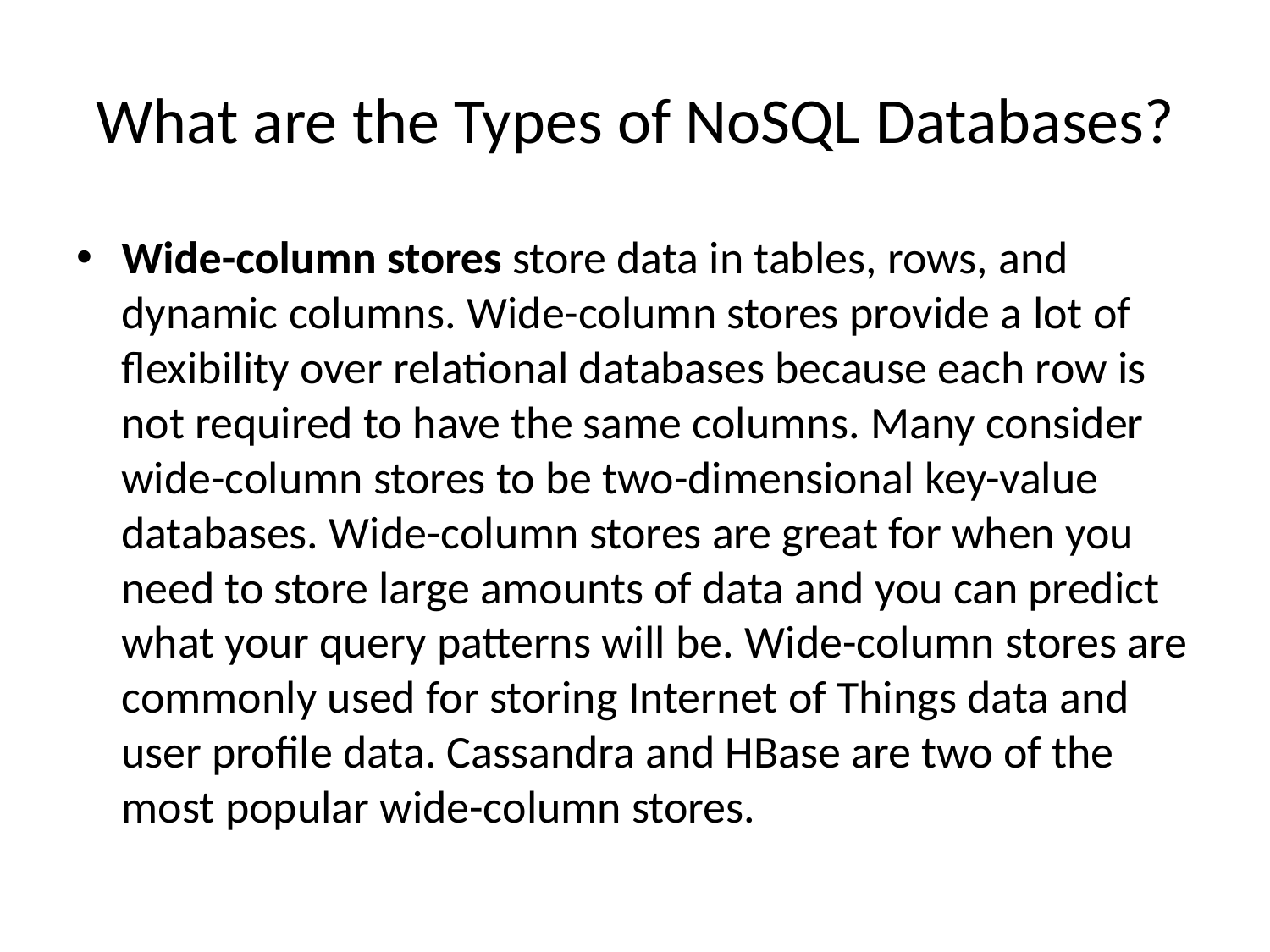

# What are the Types of NoSQL Databases?
Wide-column stores store data in tables, rows, and dynamic columns. Wide-column stores provide a lot of flexibility over relational databases because each row is not required to have the same columns. Many consider wide-column stores to be two-dimensional key-value databases. Wide-column stores are great for when you need to store large amounts of data and you can predict what your query patterns will be. Wide-column stores are commonly used for storing Internet of Things data and user profile data. Cassandra and HBase are two of the most popular wide-column stores.